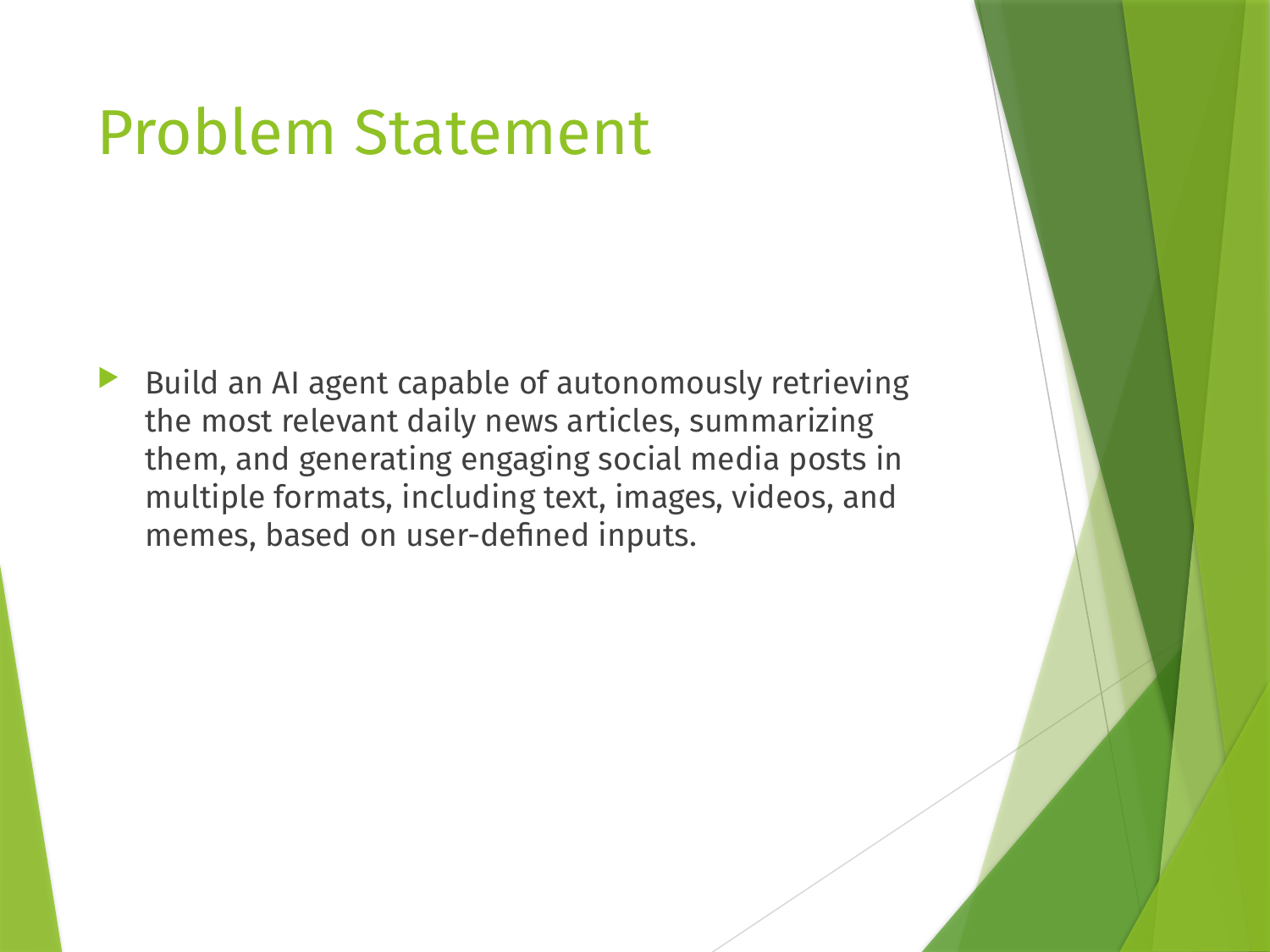

# Problem Statement

Build an AI agent capable of autonomously retrieving the most relevant daily news articles, summarizing them, and generating engaging social media posts in multiple formats, including text, images, videos, and memes, based on user-defined inputs.